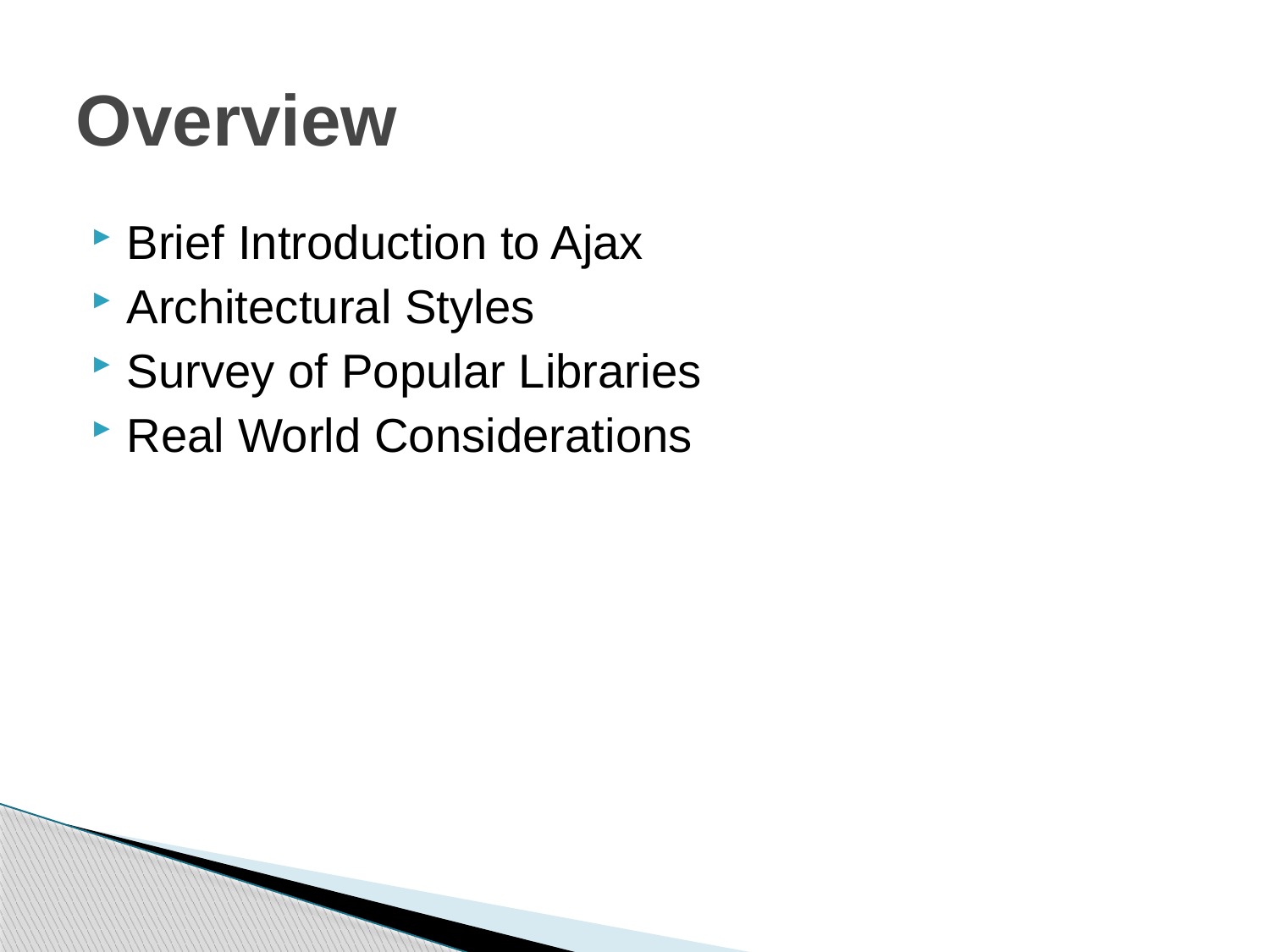

# Overview
Brief Introduction to Ajax
Architectural Styles
Survey of Popular Libraries
Real World Considerations